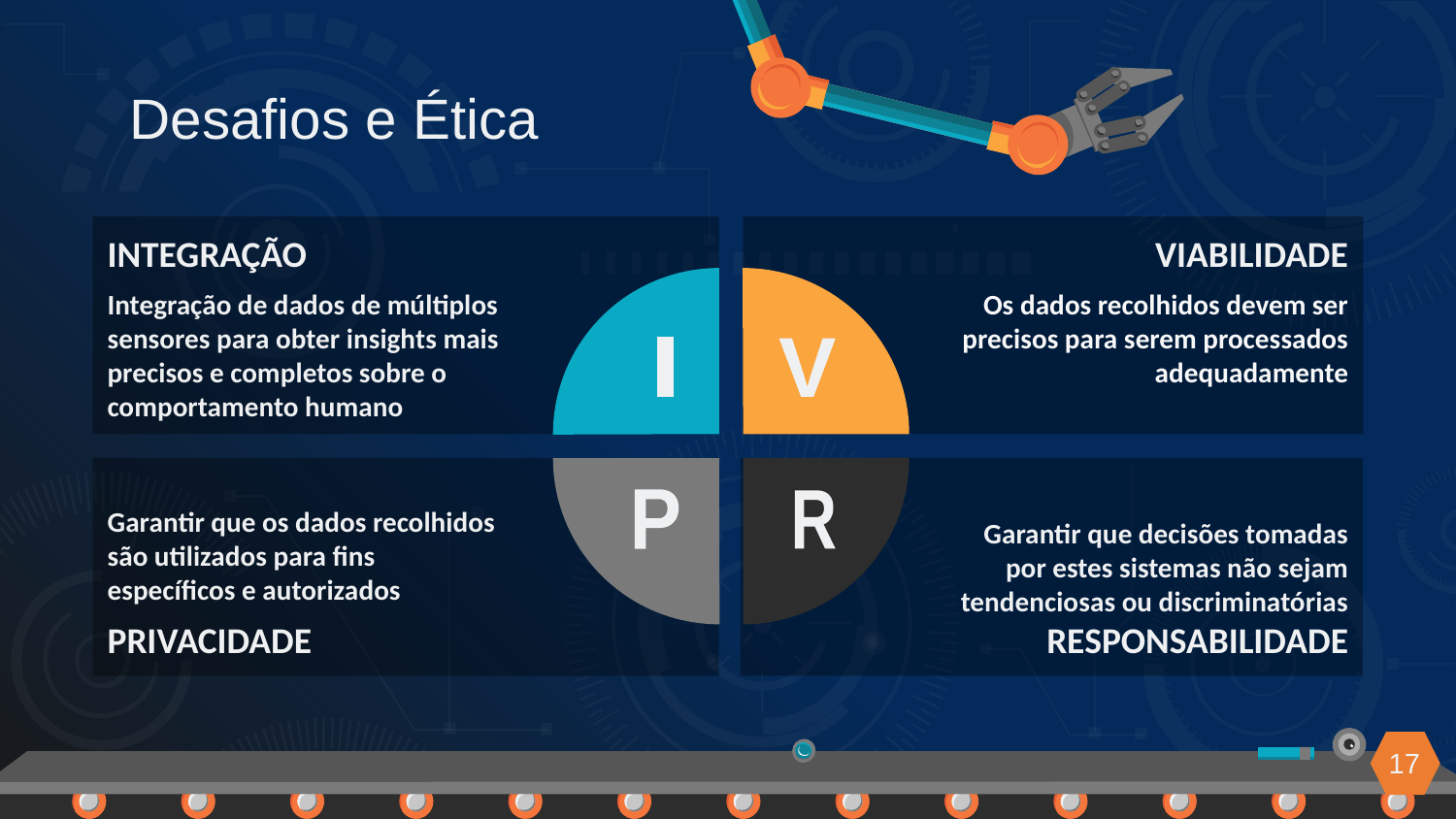

# Desafios e Ética
INTEGRAÇÃO
Integração de dados de múltiplos sensores para obter insights mais precisos e completos sobre o comportamento humano
VIABILIDADE
Os dados recolhidos devem ser precisos para serem processados adequadamente

I
V

Garantir que os dados recolhidos são utilizados para fins específicos e autorizados
PRIVACIDADE
Garantir que decisões tomadas por estes sistemas não sejam tendenciosas ou discriminatórias
RESPONSABILIDADE
P
R
17